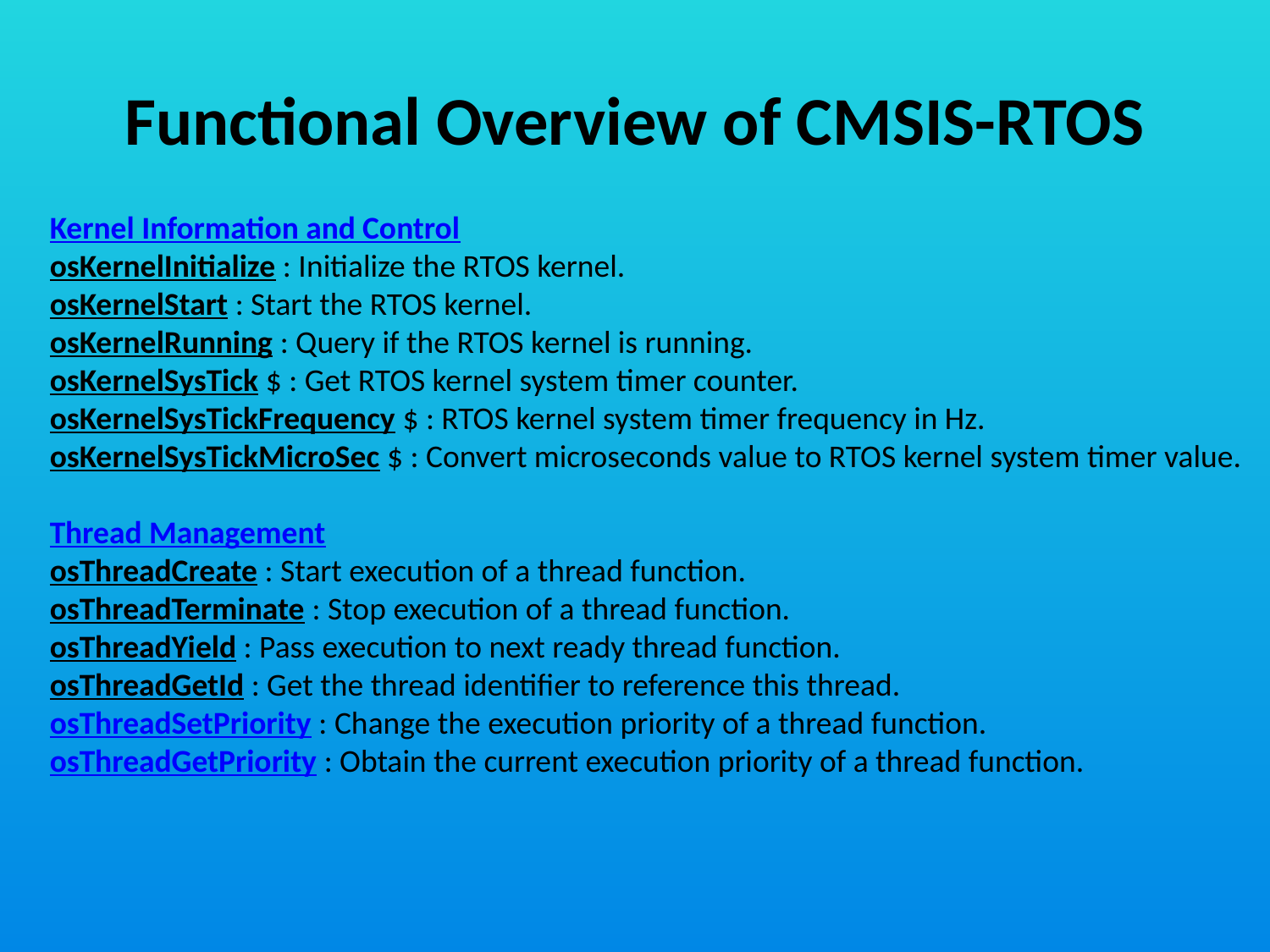

# Functional Overview of CMSIS-RTOS
Kernel Information and Control
osKernelInitialize : Initialize the RTOS kernel.
osKernelStart : Start the RTOS kernel.
osKernelRunning : Query if the RTOS kernel is running.
osKernelSysTick $ : Get RTOS kernel system timer counter.
osKernelSysTickFrequency $ : RTOS kernel system timer frequency in Hz.
osKernelSysTickMicroSec $ : Convert microseconds value to RTOS kernel system timer value.

Thread Management
osThreadCreate : Start execution of a thread function.
osThreadTerminate : Stop execution of a thread function.
osThreadYield : Pass execution to next ready thread function.
osThreadGetId : Get the thread identifier to reference this thread.
osThreadSetPriority : Change the execution priority of a thread function.
osThreadGetPriority : Obtain the current execution priority of a thread function.